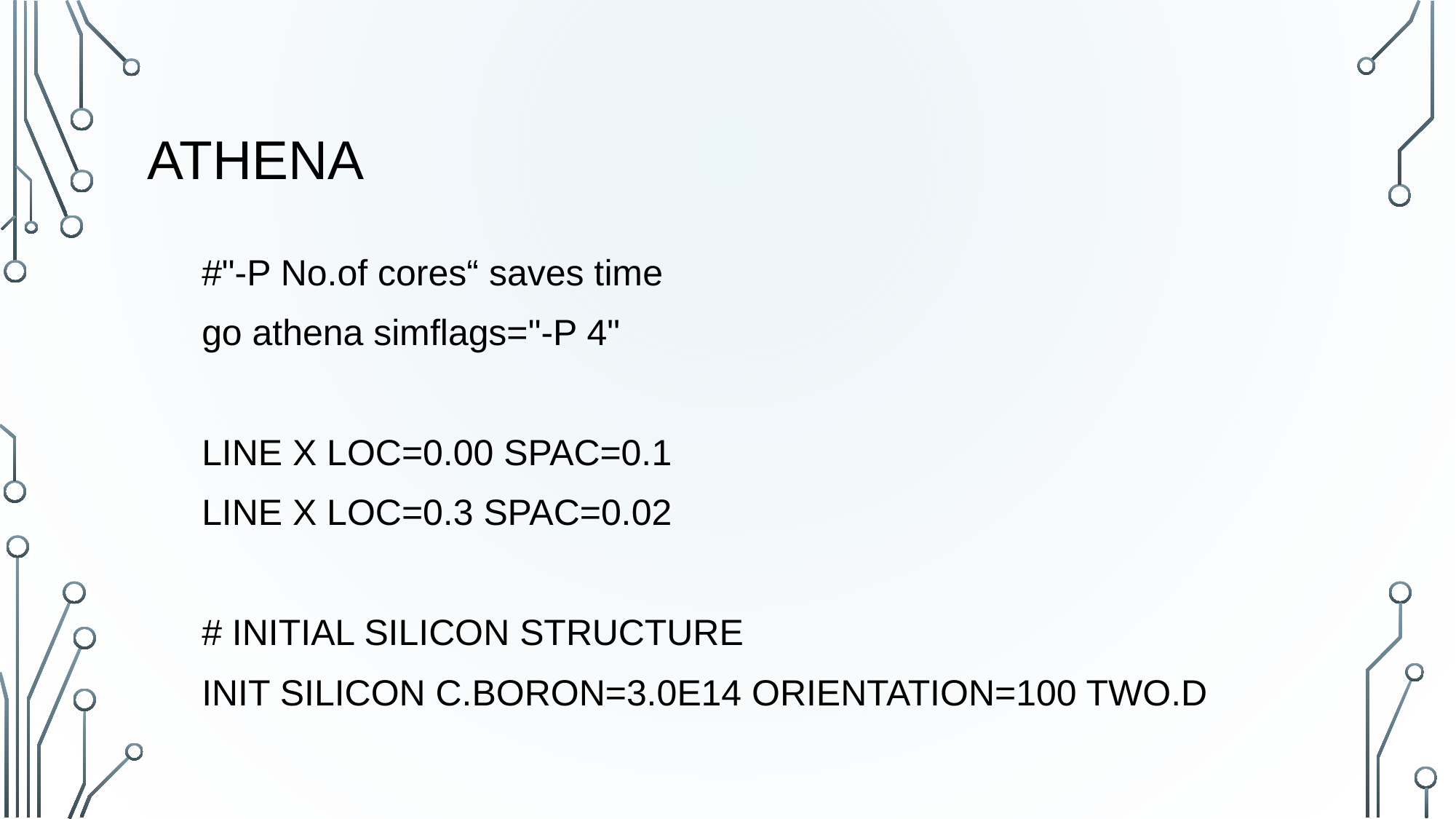

# Athena
#"-P No.of cores“ saves time
go athena simflags="-P 4"

LINE X LOC=0.00 SPAC=0.1
LINE X LOC=0.3 SPAC=0.02

# INITIAL SILICON STRUCTURE
INIT SILICON C.BORON=3.0E14 ORIENTATION=100 TWO.D